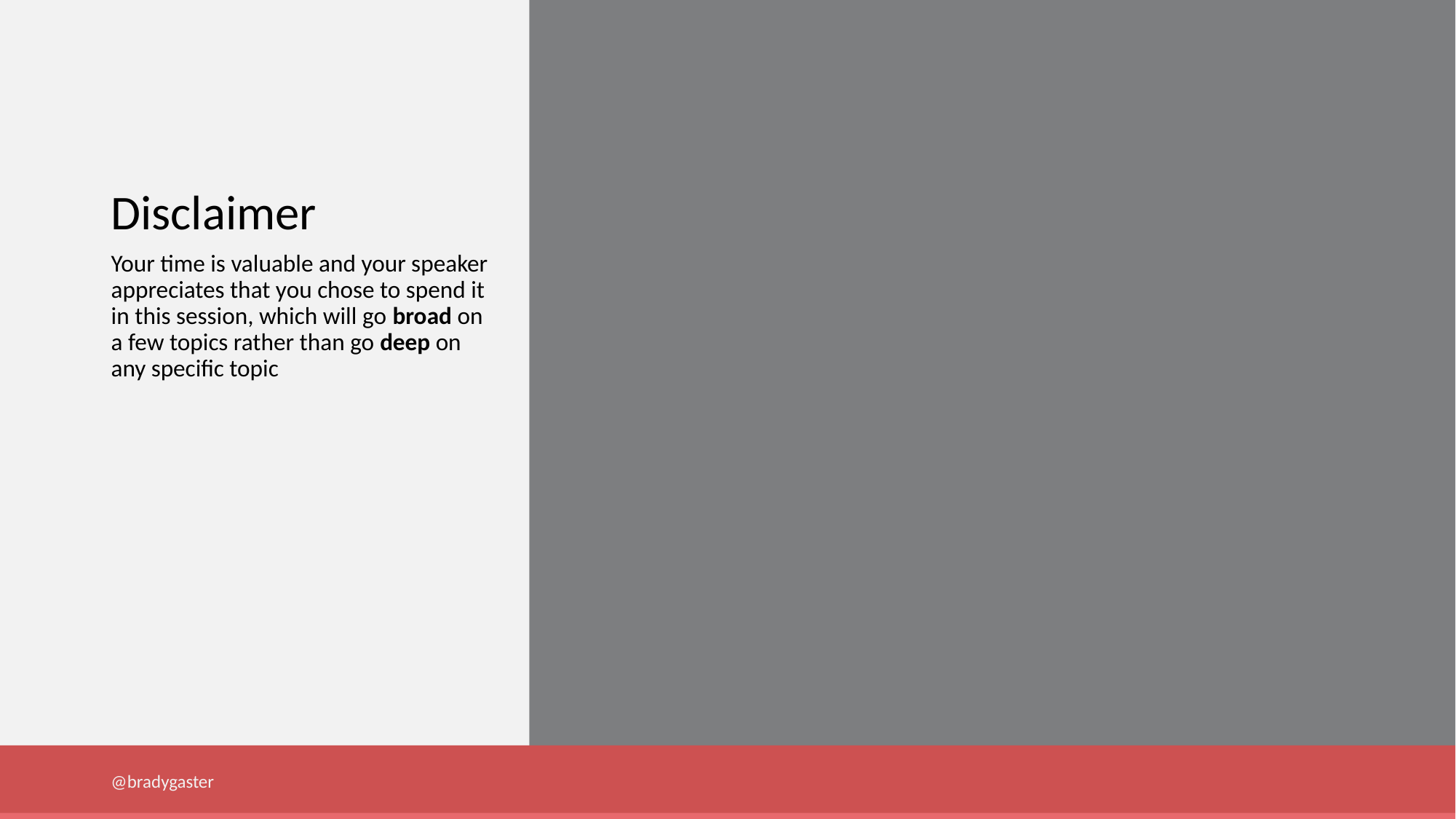

# Disclaimer
Your time is valuable and your speaker appreciates that you chose to spend it in this session, which will go broad on a few topics rather than go deep on any specific topic
@bradygaster